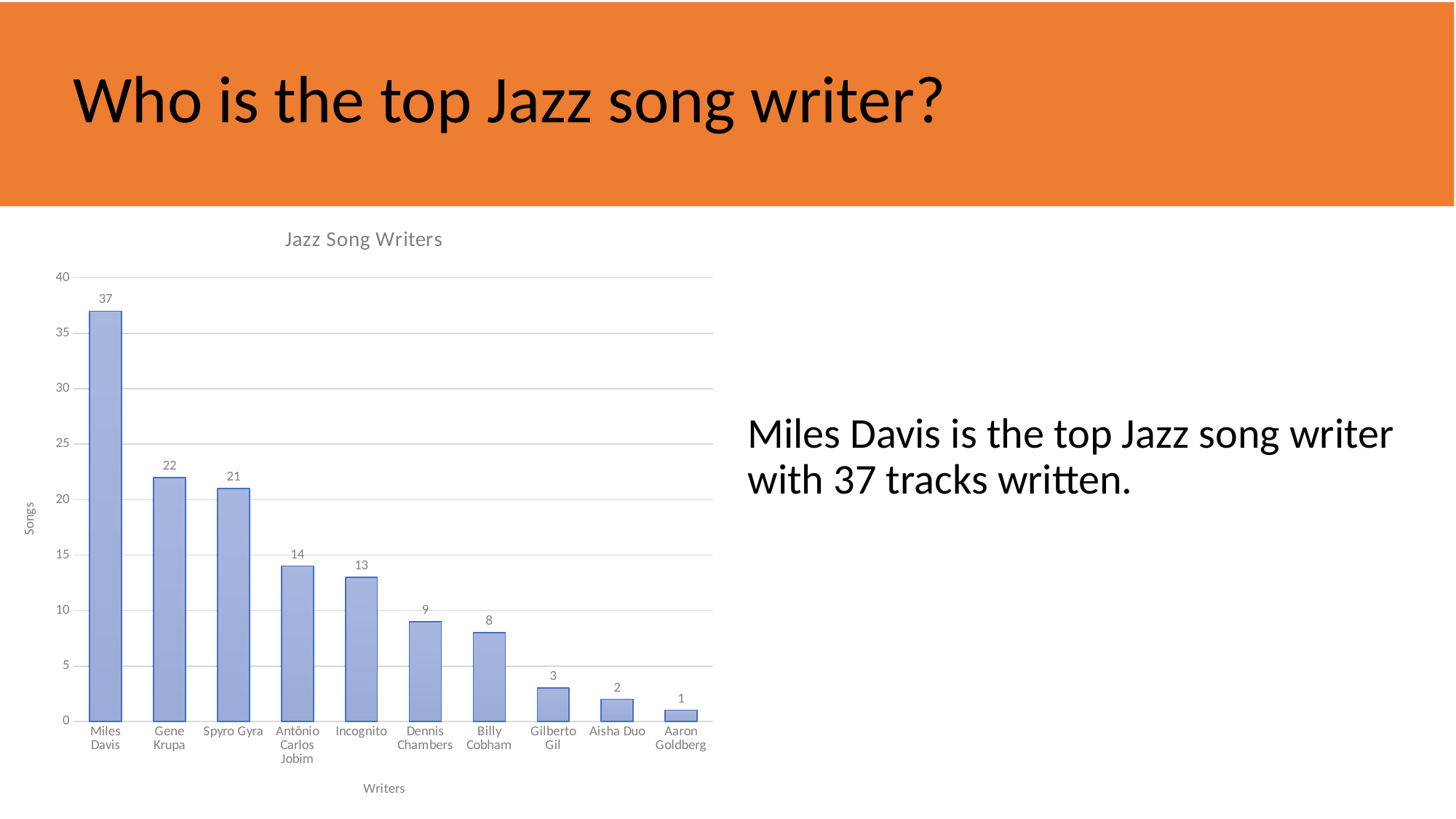

# Who is the top Jazz song writer?

### Chart: Jazz Song Writers

| Category | songs |
|---|---|
| Miles Davis | 37.0 |
| Gene Krupa | 22.0 |
| Spyro Gyra | 21.0 |
| Antônio Carlos Jobim | 14.0 |
| Incognito | 13.0 |
| Dennis Chambers | 9.0 |
| Billy Cobham | 8.0 |
| Gilberto Gil | 3.0 |
| Aisha Duo | 2.0 |
| Aaron Goldberg | 1.0 |

Miles Davis is the top Jazz song writer with 37 tracks written.